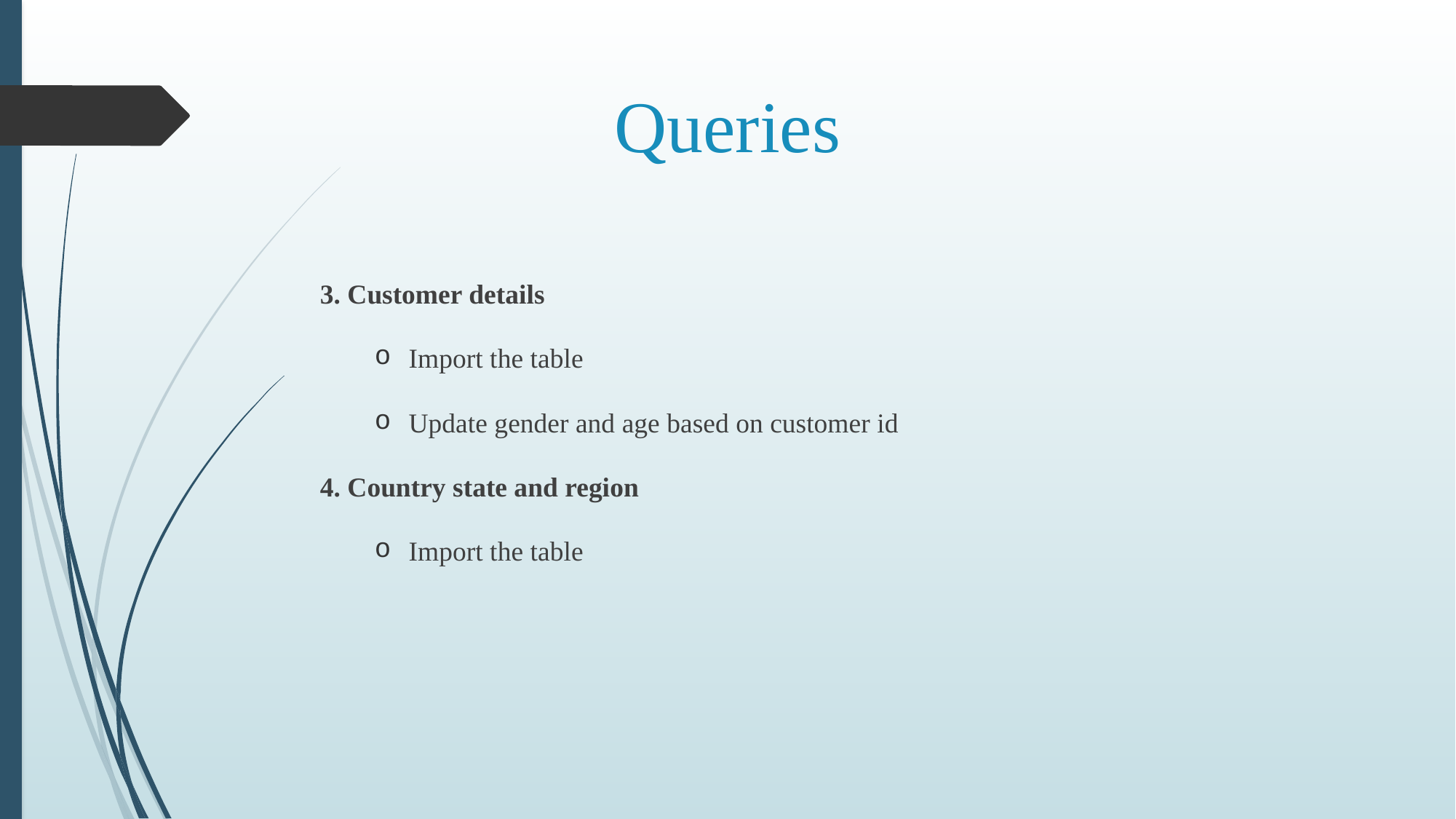

# Queries
3. Customer details
Import the table
Update gender and age based on customer id
4. Country state and region
Import the table